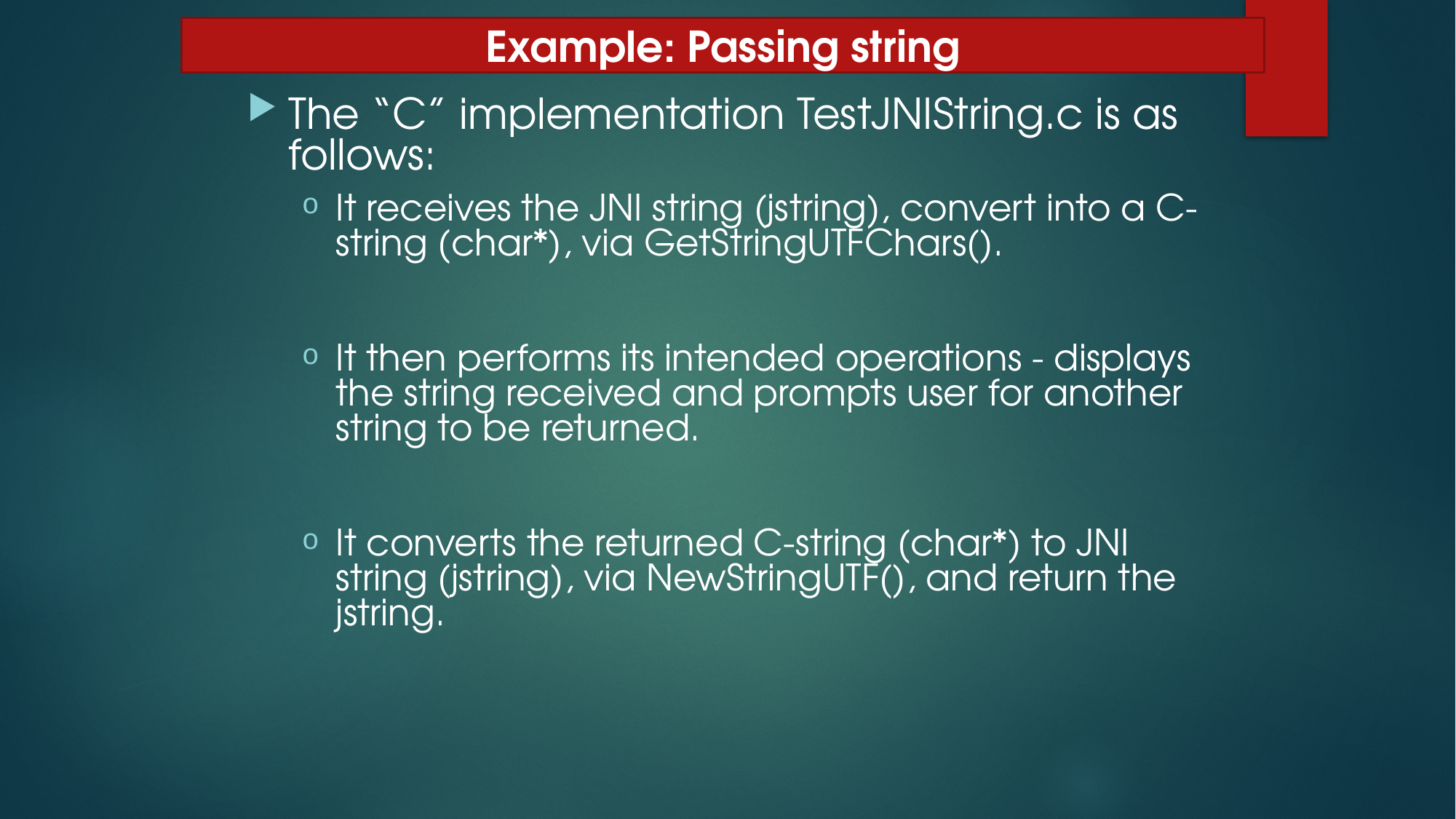

Example: Passing string
The “C” implementation TestJNIString.c is as follows:
It receives the JNI string (jstring), convert into a C-string (char*), via GetStringUTFChars().

It then performs its intended operations - displays the string received and prompts user for another string to be returned.

It converts the returned C-string (char*) to JNI string (jstring), via NewStringUTF(), and return the jstring.